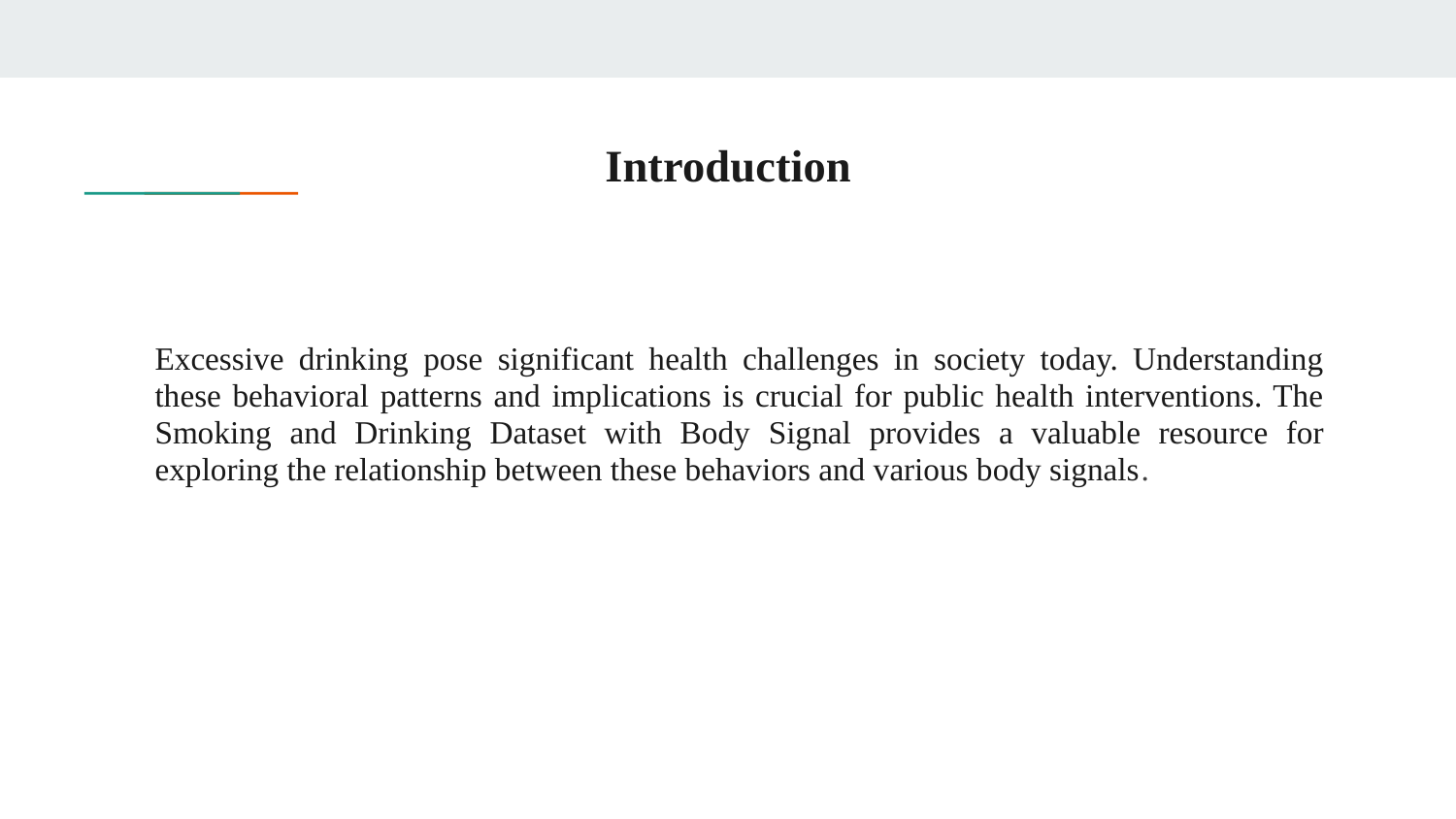

# Introduction
Excessive drinking pose significant health challenges in society today. Understanding these behavioral patterns and implications is crucial for public health interventions. The Smoking and Drinking Dataset with Body Signal provides a valuable resource for exploring the relationship between these behaviors and various body signals.